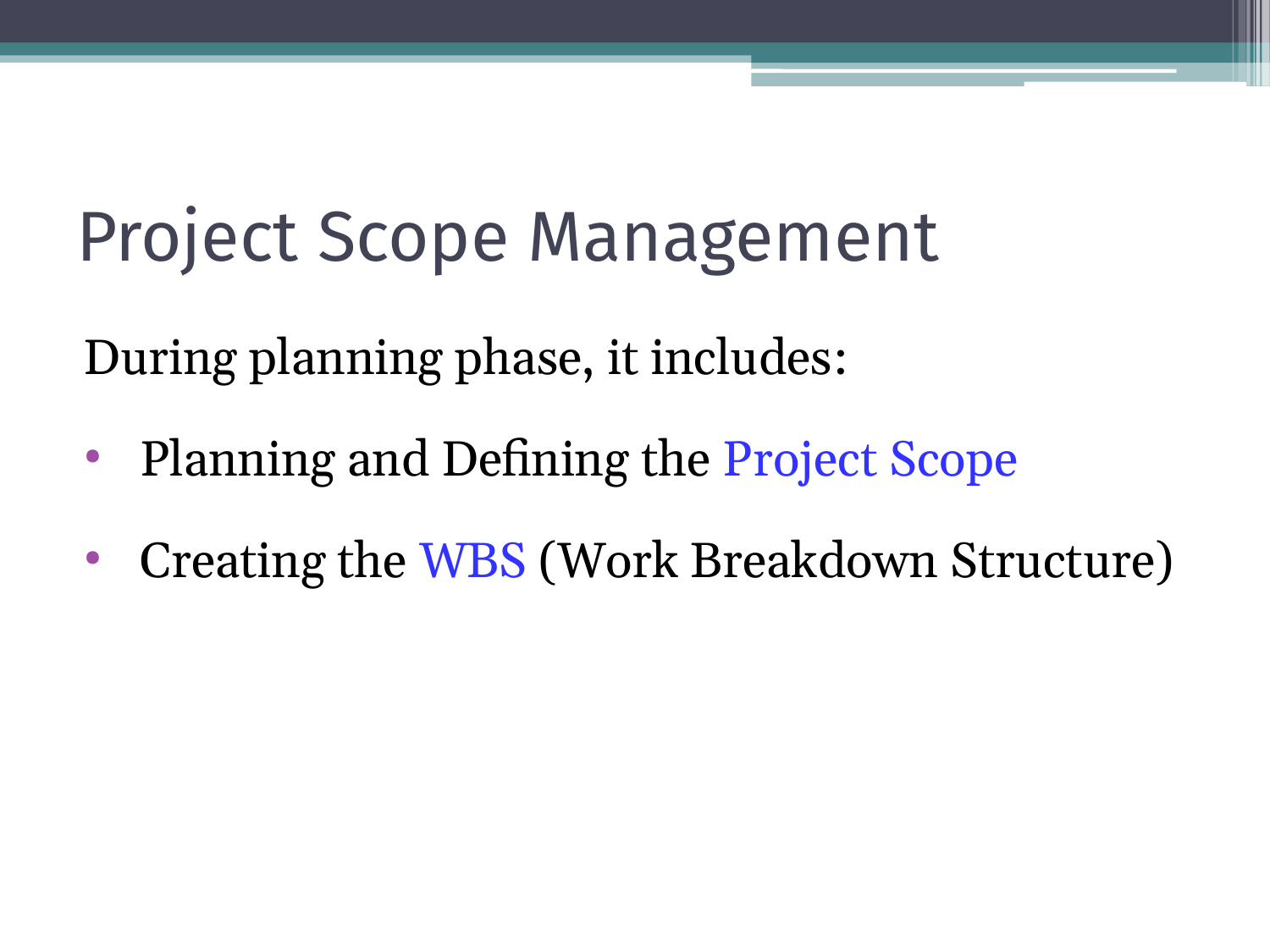

# Project Scope Management
During planning phase, it includes:
Planning and Defining the Project Scope
Creating the WBS (Work Breakdown Structure)